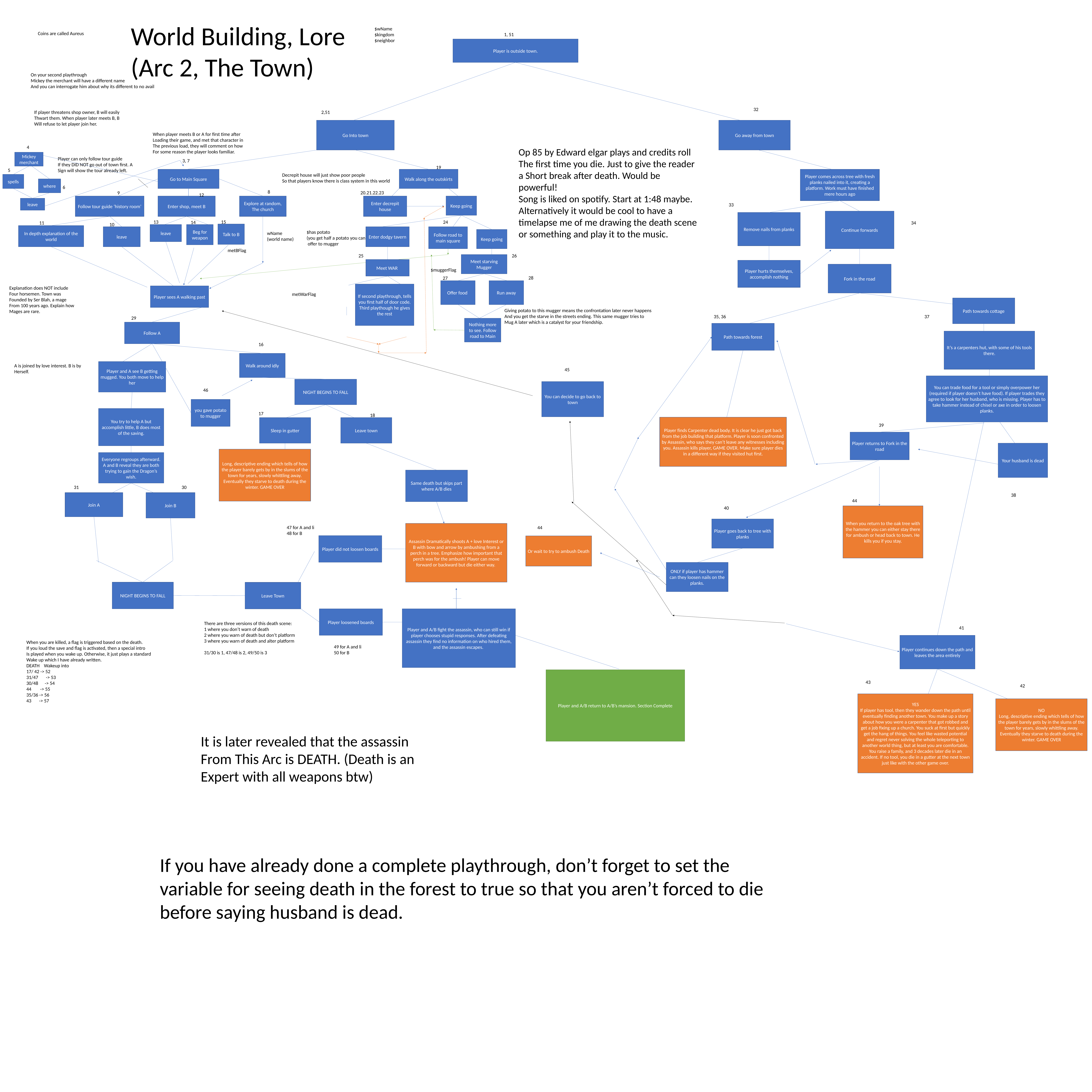

World Building, Lore
(Arc 2, The Town)
$wName
$kingdom
$neighbor
Coins are called Aureus
1, 51
Player is outside town.
On your second playthrough
Mickey the merchant will have a different name
And you can interrogate him about why its different to no avail
32
If player threatens shop owner, B will easily
Thwart them. When player later meets B, B
Will refuse to let player join her.
2,51
Go Into town
Go away from town
When player meets B or A for first time after
Loading their game, and met that character in
The previous load, they will comment on how
For some reason the player looks familiar.
4
Op 85 by Edward elgar plays and credits roll
The first time you die. Just to give the reader a Short break after death. Would be powerful!
Song is liked on spotify. Start at 1:48 maybe.
Alternatively it would be cool to have a timelapse me of me drawing the death scene or something and play it to the music.
Mickey merchant
Player can only follow tour guide
If they DID NOT go out of town first. A
Sign will show the tour already left.
3, 7
19
5
Go to Main Square
Walk along the outskirts
Player comes across tree with fresh planks nailed into it, creating a platform. Work must have finished mere hours ago
Decrepit house will just show poor people
So that players know there is class system in this world
spells
where
6
8
20.21.22.23
9
12
Follow tour guide ‘history room’
Enter shop, meet B
Explore at random,
The church
Enter decrepit house
Keep going
leave
33
Continue forwards
Remove nails from planks
13
15
24
14
11
34
10
Talk to B
leave
Beg for weapon
In depth explanation of the world
leave
Enter dodgy tavern
Follow road to main square
$has potato
(you get half a potato you can
 offer to mugger
wName
(world name)
Keep going
metBFlag
26
25
Meet starving Mugger
Meet WAR
Player hurts themselves, accomplish nothing
Fork in the road
$muggerFlag
28
27
Offer food
Run away
Explanation does NOT include
Four horsemen. Town was
Founded by Ser Blah, a mage
From 100 years ago. Explain how
Mages are rare.
If second playthrough, tells you first half of door code. Third playthough he gives the rest
Player sees A walking past
metWarFlag
Path towards cottage
Giving potato to this mugger means the confrontation later never happens
And you get the starve in the streets ending. This same mugger tries to
Mug A later which is a catalyst for your friendship.
35, 36
37
29
Nothing more to see. Follow road to Main
Follow A
Path towards forest
It’s a carpenters hut, with some of his tools there.
16
Walk around idly
A is joined by love interest. B is by
Herself.
Player and A see B getting mugged. You both move to help her
45
You can trade food for a tool or simply overpower her (required if player doesn’t have food). If player trades they agree to look for her husband, who is missing. Player has to take hammer instead of chisel or axe in order to loosen planks.
NIGHT BEGINS TO FALL
You can decide to go back to town
46
you gave potato to mugger
You try to help A but accomplish little, B does most of the saving.
17
18
Player finds Carpenter dead body. It is clear he just got back from the job building that platform. Player is soon confronted by Assassin, who says they can’t leave any witnesses including you. Assassin kills player, GAME OVER. Make sure player dies in a different way if they visited hut first.
Sleep in gutter
Leave town
39
Player returns to Fork in the road
Your husband is dead
Long, descriptive ending which tells of how the player barely gets by in the slums of the town for years, slowly whittling away. Eventually they starve to death during the winter. GAME OVER
Everyone regroups afterward. A and B reveal they are both trying to gain the Dragon’s wish.
Same death but skips part where A/B dies
31
30
38
Join A
Join B
44
40
When you return to the oak tree with the hammer you can either stay there for ambush or head back to town. He kills you if you stay.
Player goes back to tree with planks
47 for A and li
48 for B
Assassin Dramatically shoots A + love Interest or B with bow and arrow by ambushing from a perch in a tree. Emphasize how important that perch was for the ambush! Player can move forward or backward but die either way.
44
Player did not loosen boards
Or wait to try to ambush Death
ONLY if player has hammer can they loosen nails on the planks.
NIGHT BEGINS TO FALL
Leave Town
Player loosened boards
Player and A/B fight the assassin, who can still win if player chooses stupid responses. After defeating assassin they find no information on who hired them, and the assassin escapes.
There are three versions of this death scene:
1 where you don’t warn of death
2 where you warn of death but don’t platform
3 where you warn of death and alter platform

31/30 is 1, 47/48 is 2, 49/50 is 3
41
Player continues down the path and leaves the area entirely
When you are killed, a flag is triggered based on the death.
If you loud the save and flag is activated, then a special intro
Is played when you wake up. Otherwise, it just plays a standard
Wake up which I have already written.
DEATH    Wakeup into
17/ 42 -> 52
31/47       -> 53
30/48      -> 54
44        -> 55
35/36 -> 56
43       -> 57
49 for A and li
50 for B
Player and A/B return to A/B’s mansion. Section Complete
43
42
YES
If player has tool, then they wander down the path until eventually finding another town. You make up a story about how you were a carpenter that got robbed and get a job fixing up a church. You suck at first but quickly get the hang of things. You feel like wasted potential and regret never solving the whole teleporting to another world thing, but at least you are comfortable. You raise a family, and 3 decades later die in an accident. If no tool, you die in a gutter at the next town just like with the other game over.
NO
Long, descriptive ending which tells of how the player barely gets by in the slums of the town for years, slowly whittling away. Eventually they starve to death during the winter. GAME OVER
It is later revealed that the assassin
From This Arc is DEATH. (Death is an
Expert with all weapons btw)
If you have already done a complete playthrough, don’t forget to set the variable for seeing death in the forest to true so that you aren’t forced to die before saying husband is dead.